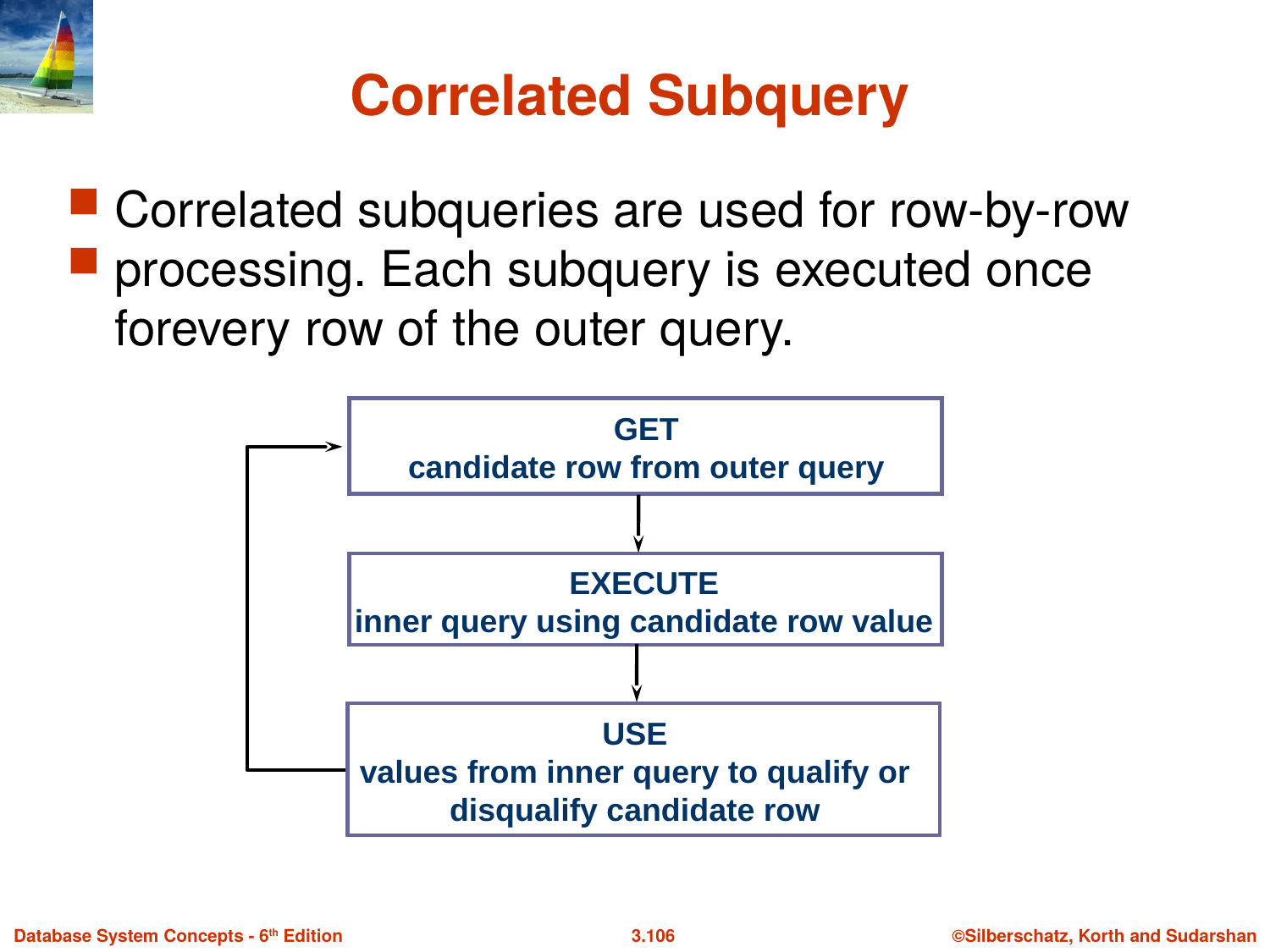

# Correlated Subquery
Correlated subqueries are used for row-by-row
processing. Each subquery is executed once forevery row of the outer query.

GET
candidate row from outer query

EXECUTE
inner query using candidate row value

USE
values from inner query to qualify or disqualify candidate row